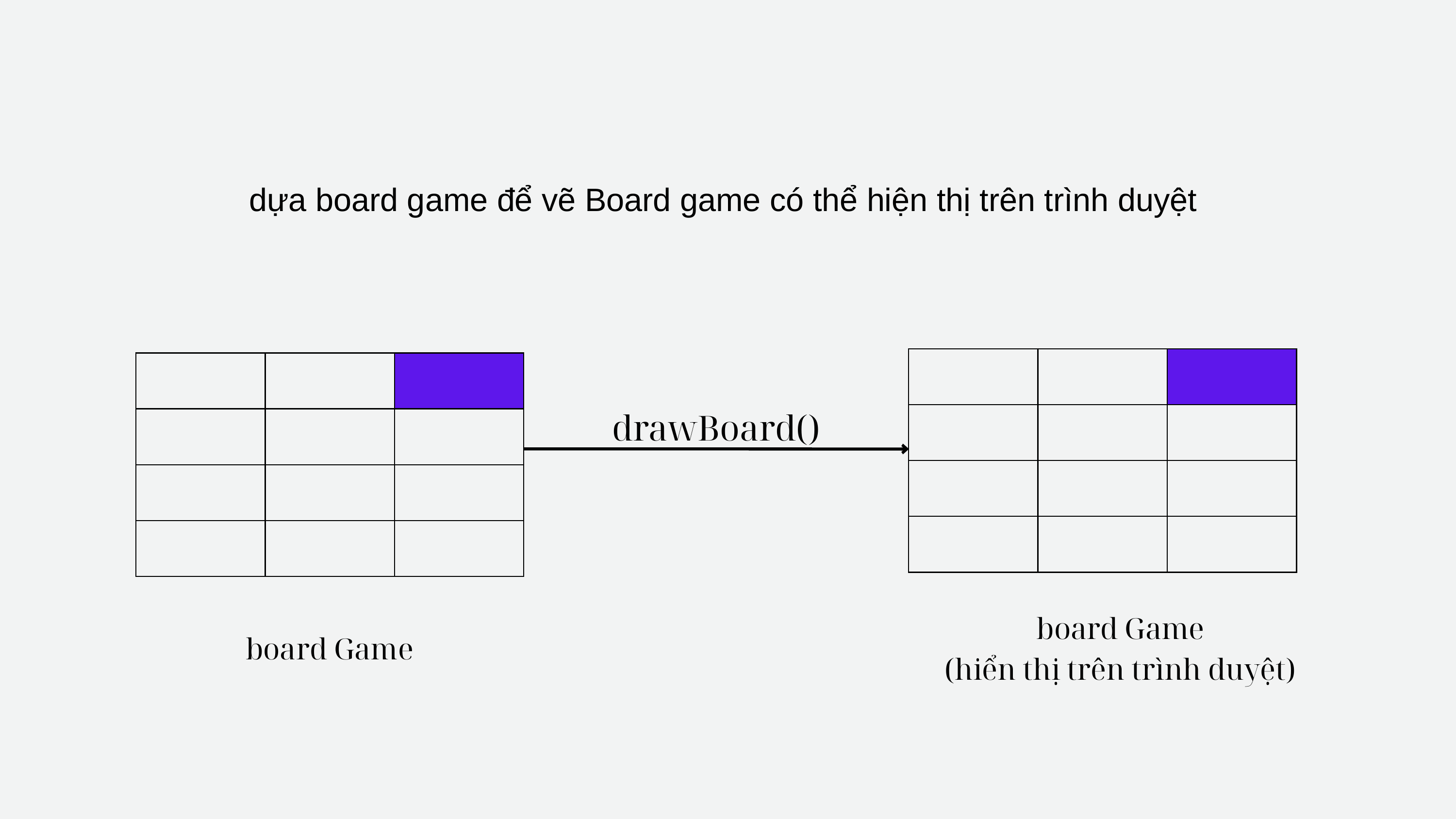

dựa board game để vẽ Board game có thể hiện thị trên trình duyệt
|  |  |  |
| --- | --- | --- |
|  |  |  |
|  |  |  |
|  |  |  |
|  |  |  |
| --- | --- | --- |
|  |  |  |
|  |  |  |
|  |  |  |
drawBoard()

board Game
(hiển thị trên trình duyệt)
board Game